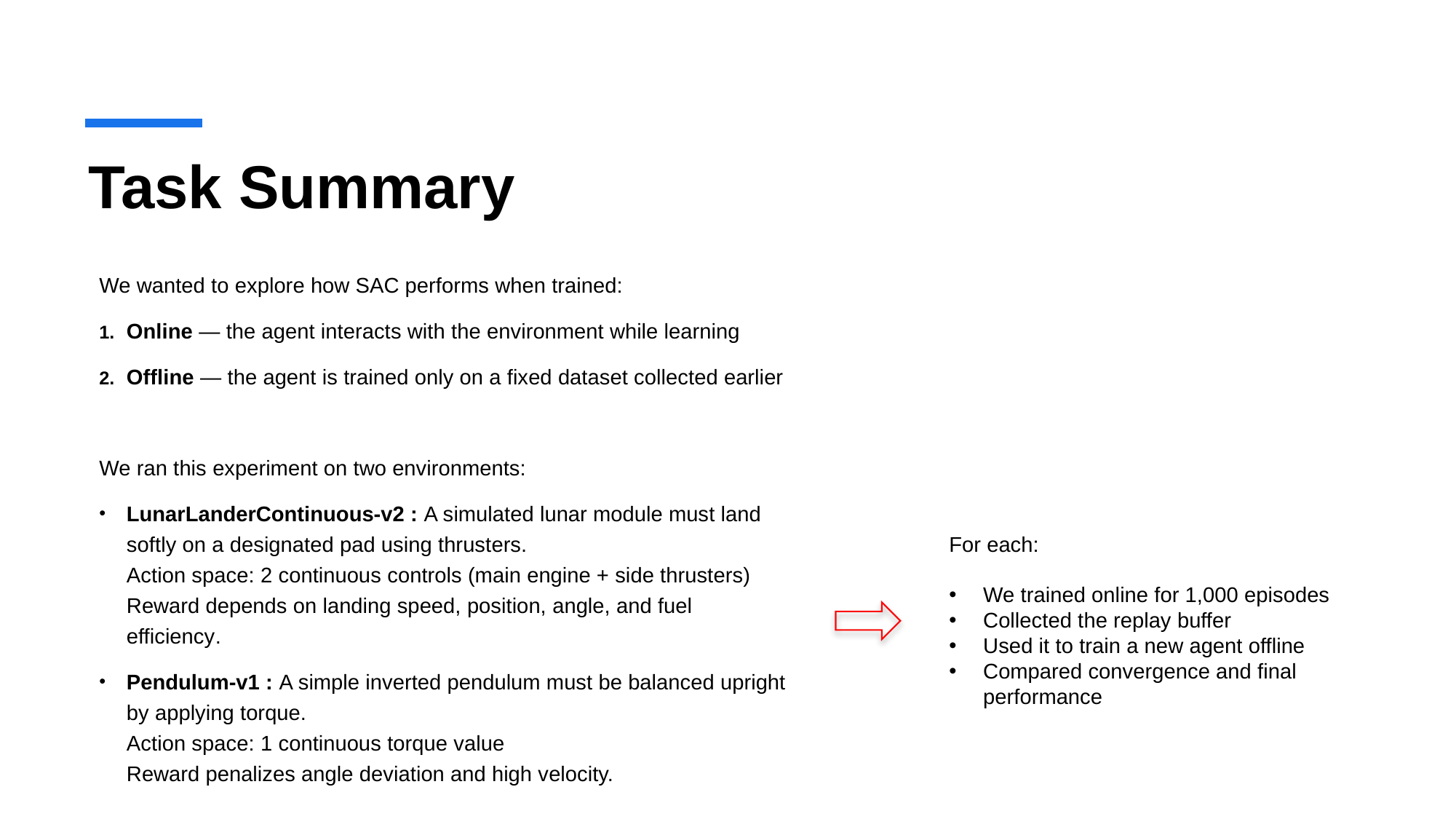

# Task Summary
We wanted to explore how SAC performs when trained:
Online — the agent interacts with the environment while learning
Offline — the agent is trained only on a fixed dataset collected earlier

We ran this experiment on two environments:
LunarLanderContinuous-v2 : A simulated lunar module must land softly on a designated pad using thrusters.
Action space: 2 continuous controls (main engine + side thrusters)
Reward depends on landing speed, position, angle, and fuel efficiency.
Pendulum-v1 : A simple inverted pendulum must be balanced upright by applying torque.
Action space: 1 continuous torque value
Reward penalizes angle deviation and high velocity.

For each:

We trained online for 1,000 episodes
Collected the replay buffer
Used it to train a new agent offline
Compared convergence and final performance